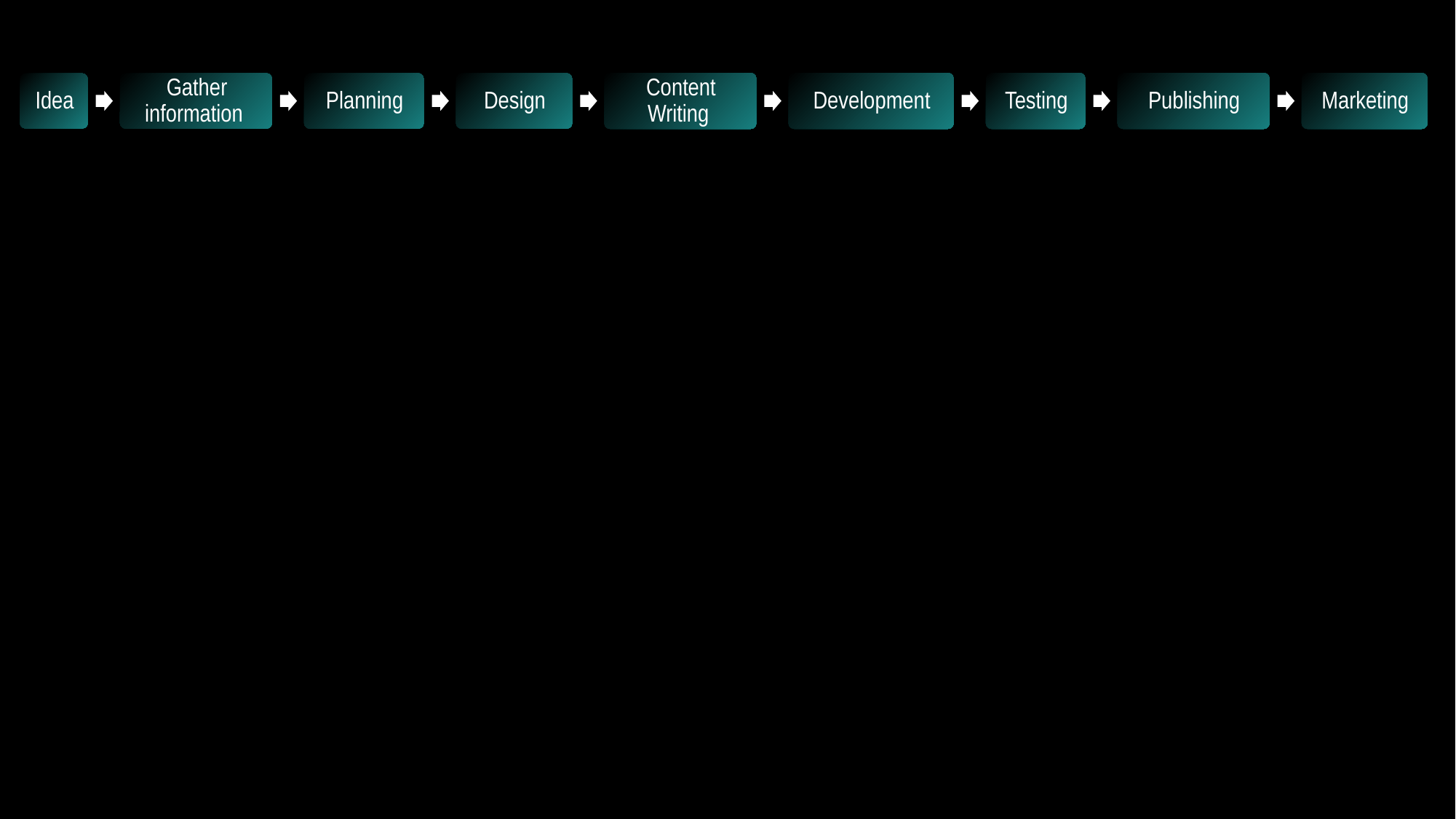

Idea

Gather information

Planning

Design

Content Writing

Development

Testing

Publishing

Marketing